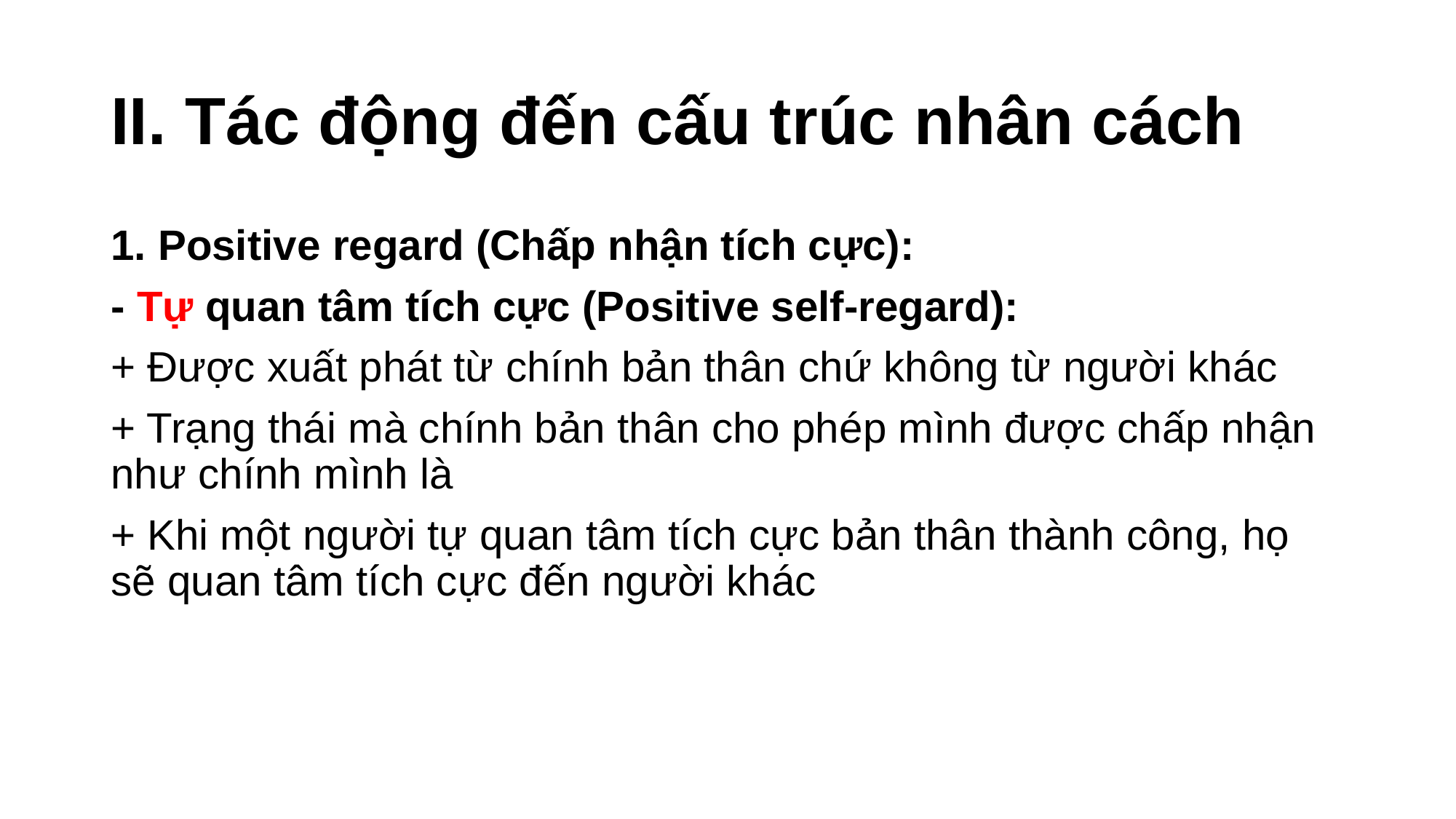

# II. Tác động đến cấu trúc nhân cách
1. Positive regard (Chấp nhận tích cực):
- Tự quan tâm tích cực (Positive self-regard):
+ Được xuất phát từ chính bản thân chứ không từ người khác
+ Trạng thái mà chính bản thân cho phép mình được chấp nhận như chính mình là
+ Khi một người tự quan tâm tích cực bản thân thành công, họ sẽ quan tâm tích cực đến người khác